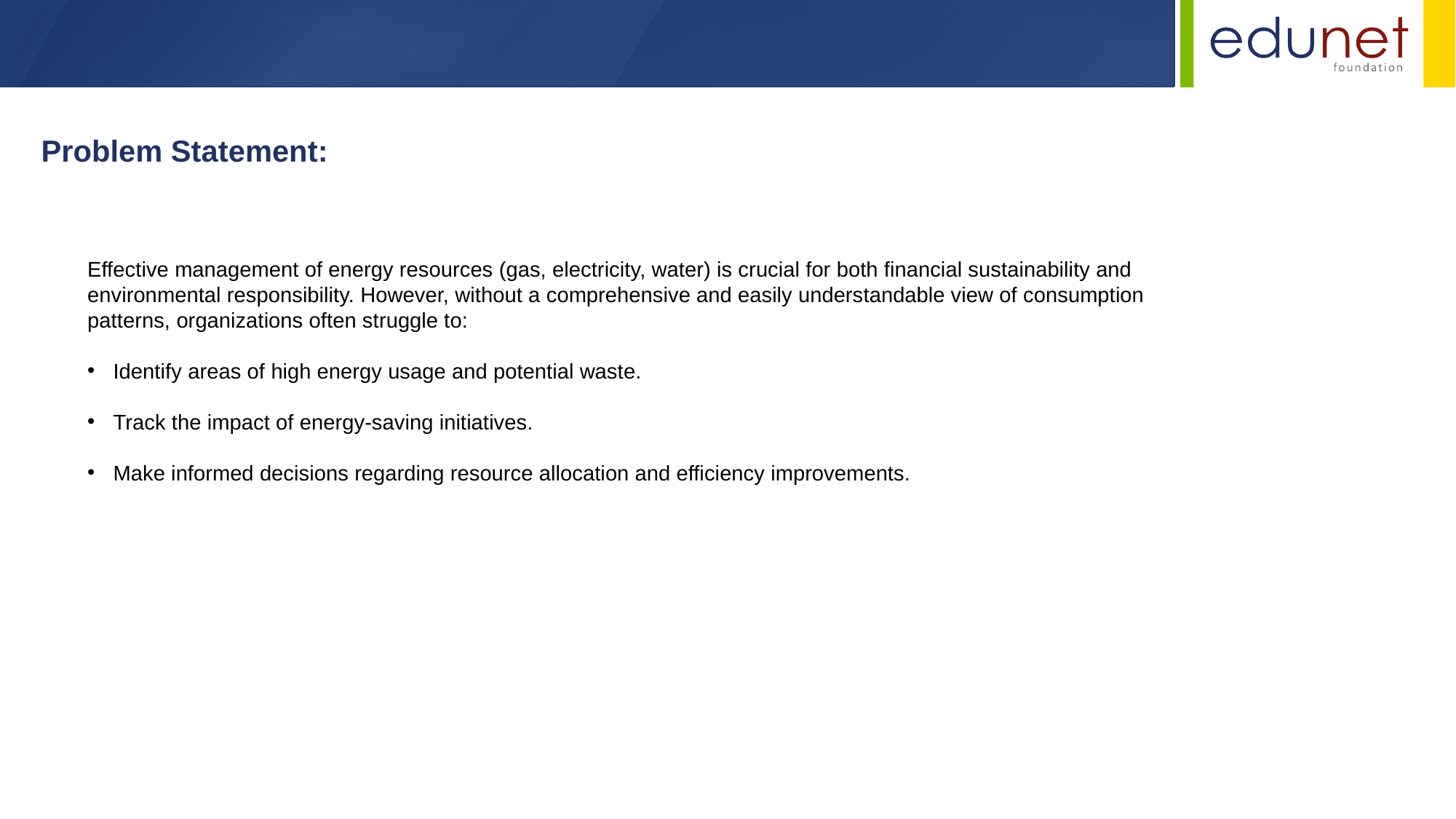

Problem Statement:
Effective management of energy resources (gas, electricity, water) is crucial for both financial sustainability and environmental responsibility. However, without a comprehensive and easily understandable view of consumption patterns, organizations often struggle to:

Identify areas of high energy usage and potential waste.

Track the impact of energy-saving initiatives.

Make informed decisions regarding resource allocation and efficiency improvements.